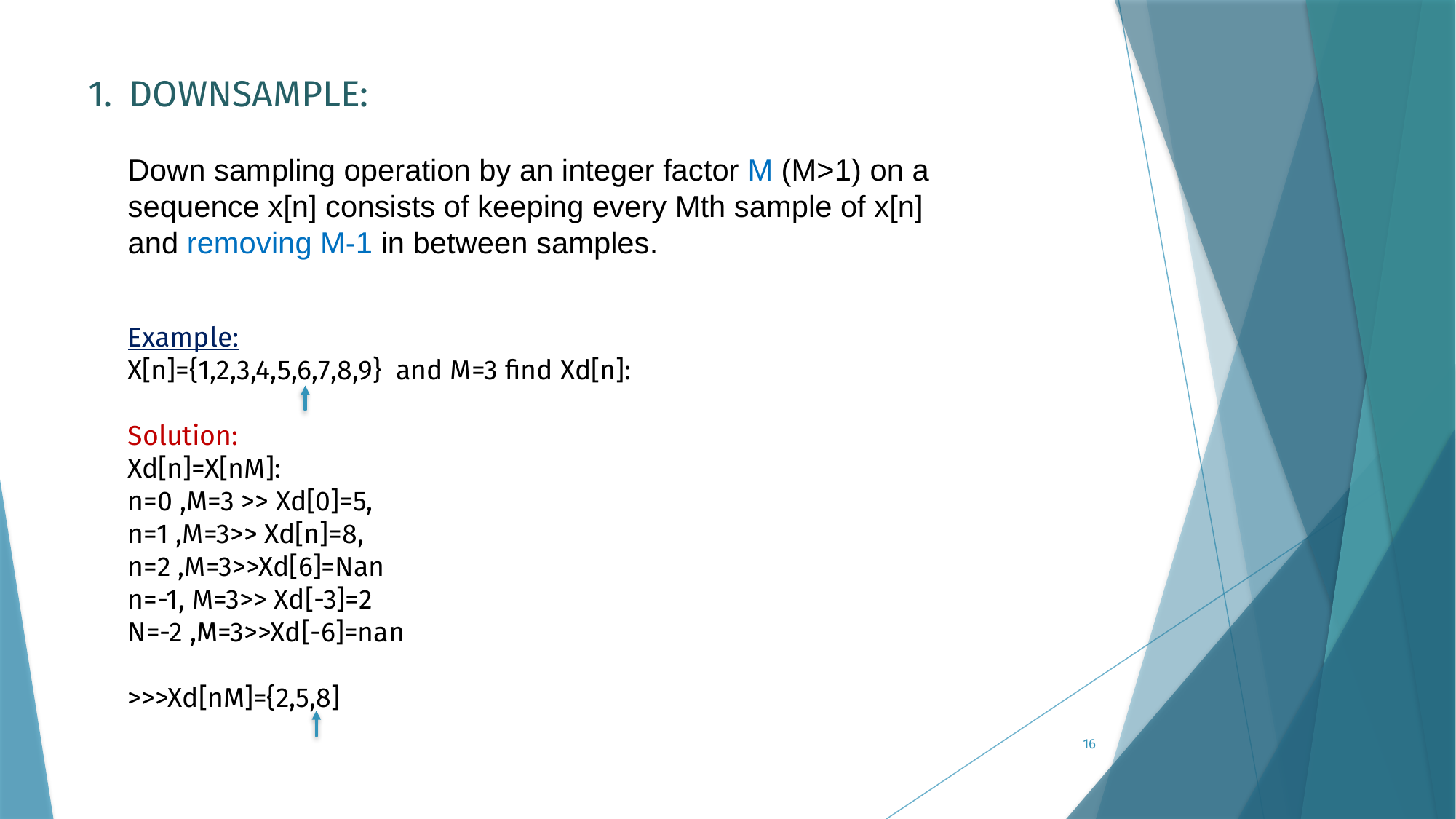

DOWNSAMPLE:

Down sampling operation by an integer factor M (M>1) on a sequence x[n] consists of keeping every Mth sample of x[n] and removing M-1 in between samples.

Example:
X[n]={1,2,3,4,5,6,7,8,9}  and M=3 find Xd[n]:

Solution:
Xd[n]=X[nM]:
n=0 ,M=3 >> Xd[0]=5,
n=1 ,M=3>> Xd[n]=8,
n=2 ,M=3>>Xd[6]=Nan
n=-1, M=3>> Xd[-3]=2
N=-2 ,M=3>>Xd[-6]=nan

>>>Xd[nM]={2,5,8]

16